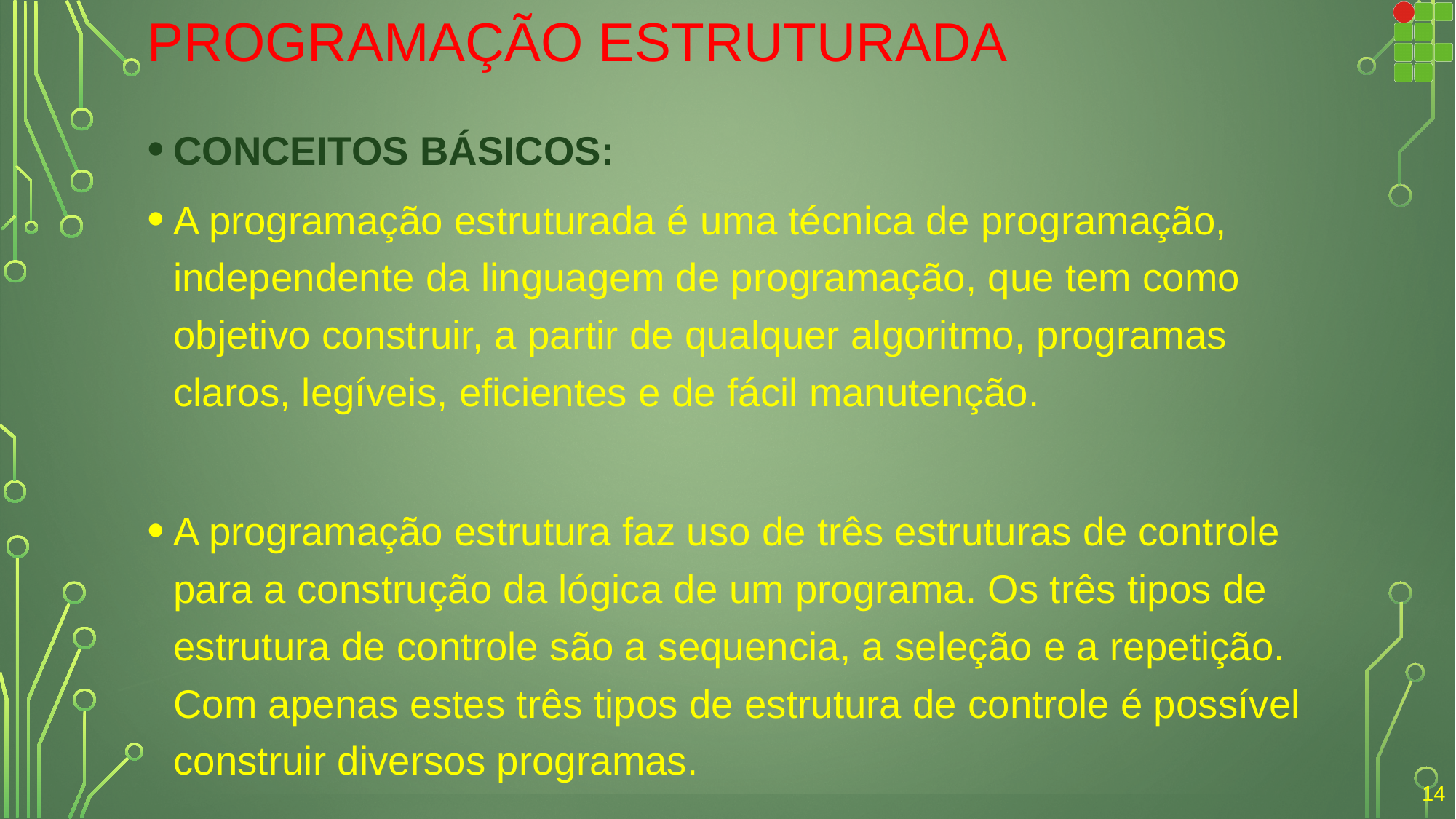

# Programação Estruturada
CONCEITOS BÁSICOS:
A programação estruturada é uma técnica de programação, independente da linguagem de programação, que tem como objetivo construir, a partir de qualquer algoritmo, programas claros, legíveis, eficientes e de fácil manutenção.

A programação estrutura faz uso de três estruturas de controle para a construção da lógica de um programa. Os três tipos de estrutura de controle são a sequencia, a seleção e a repetição. Com apenas estes três tipos de estrutura de controle é possível construir diversos programas.
14